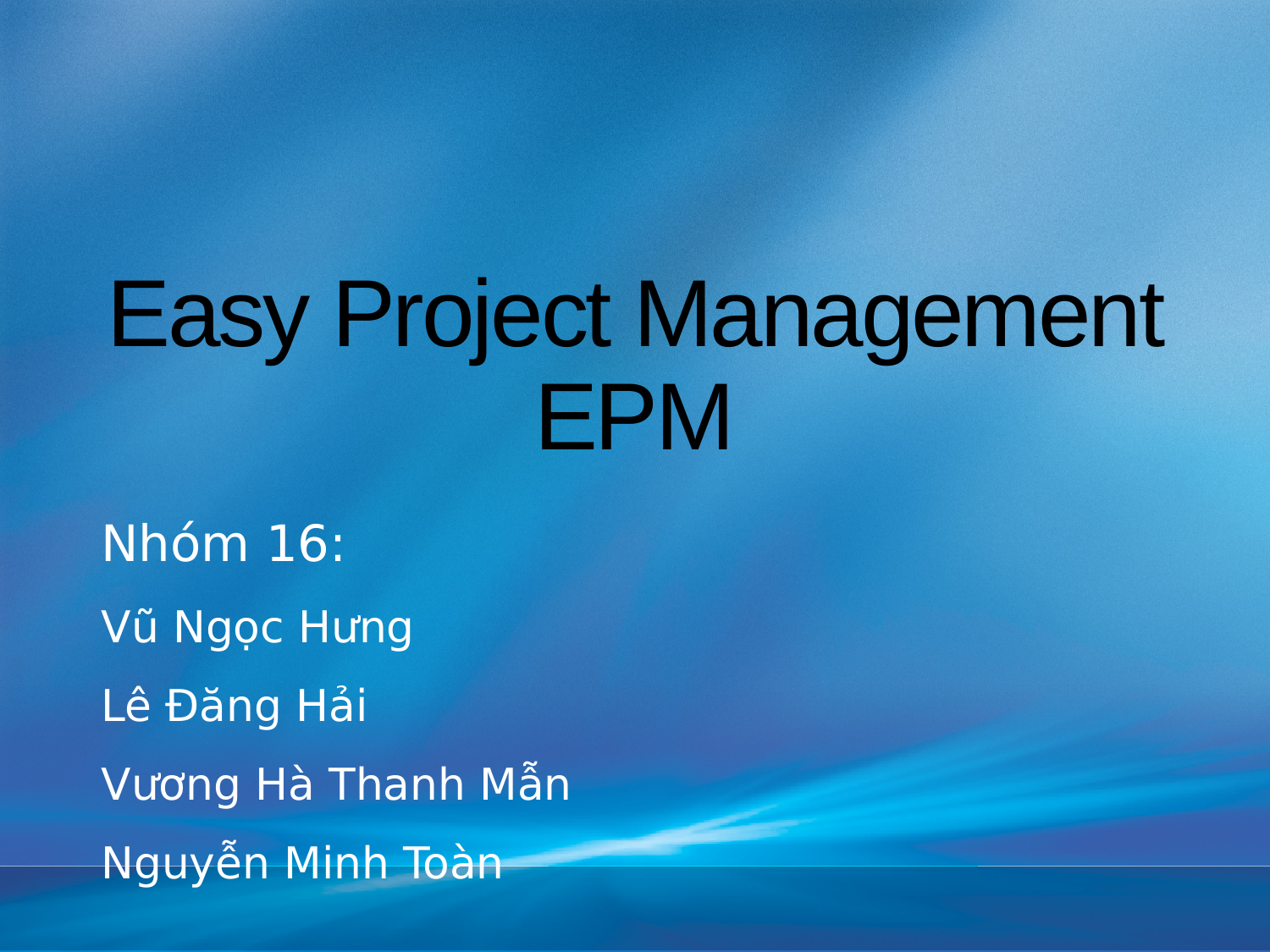

# Easy Project Management EPM
Nhóm 16:
Vũ Ngọc Hưng
Lê Đăng Hải
Vương Hà Thanh Mẫn
Nguyễn Minh Toàn